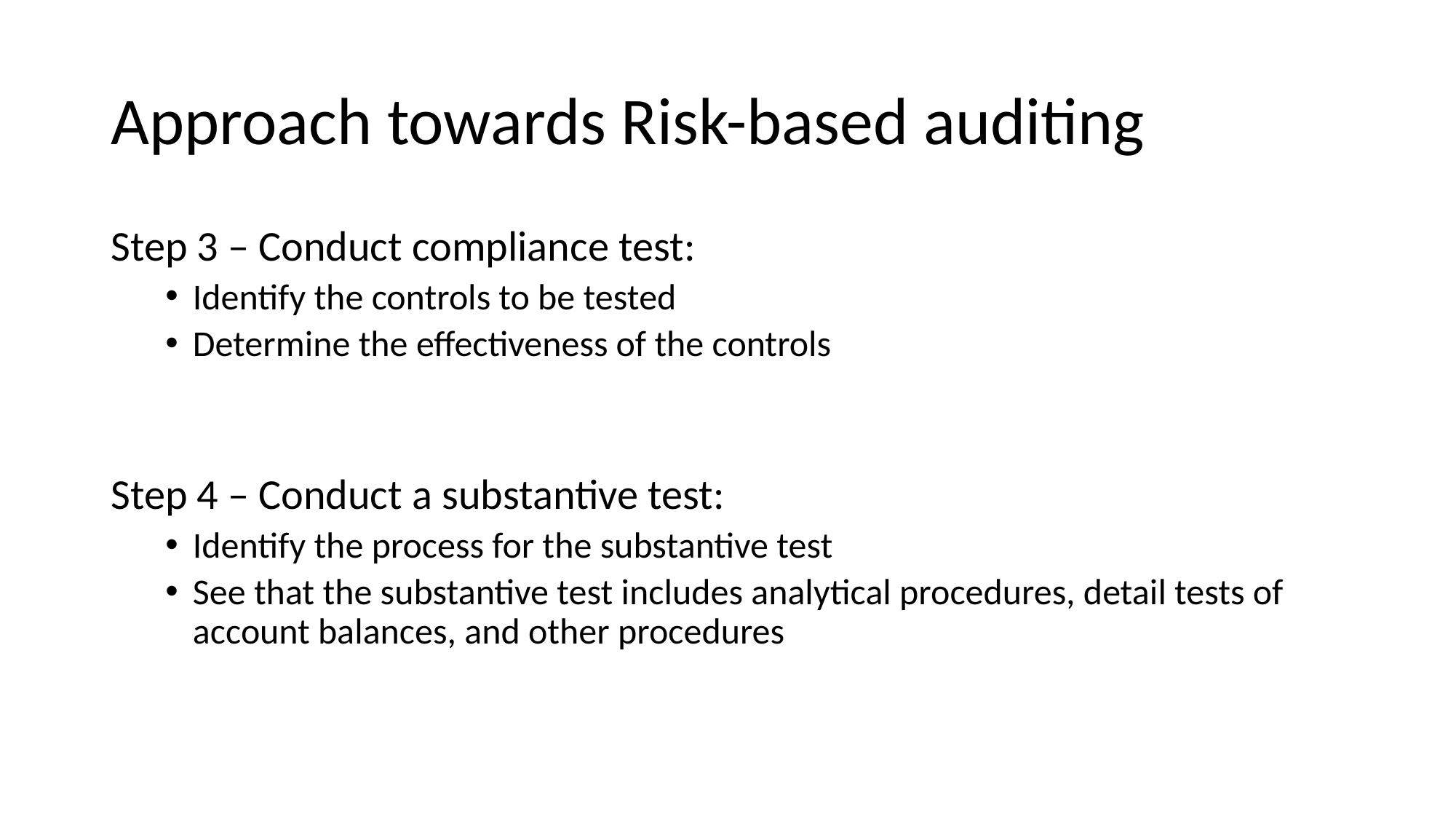

# Approach towards Risk-based auditing
Step 3 – Conduct compliance test:
Identify the controls to be tested
Determine the effectiveness of the controls

Step 4 – Conduct a substantive test:
Identify the process for the substantive test
See that the substantive test includes analytical procedures, detail tests of account balances, and other procedures